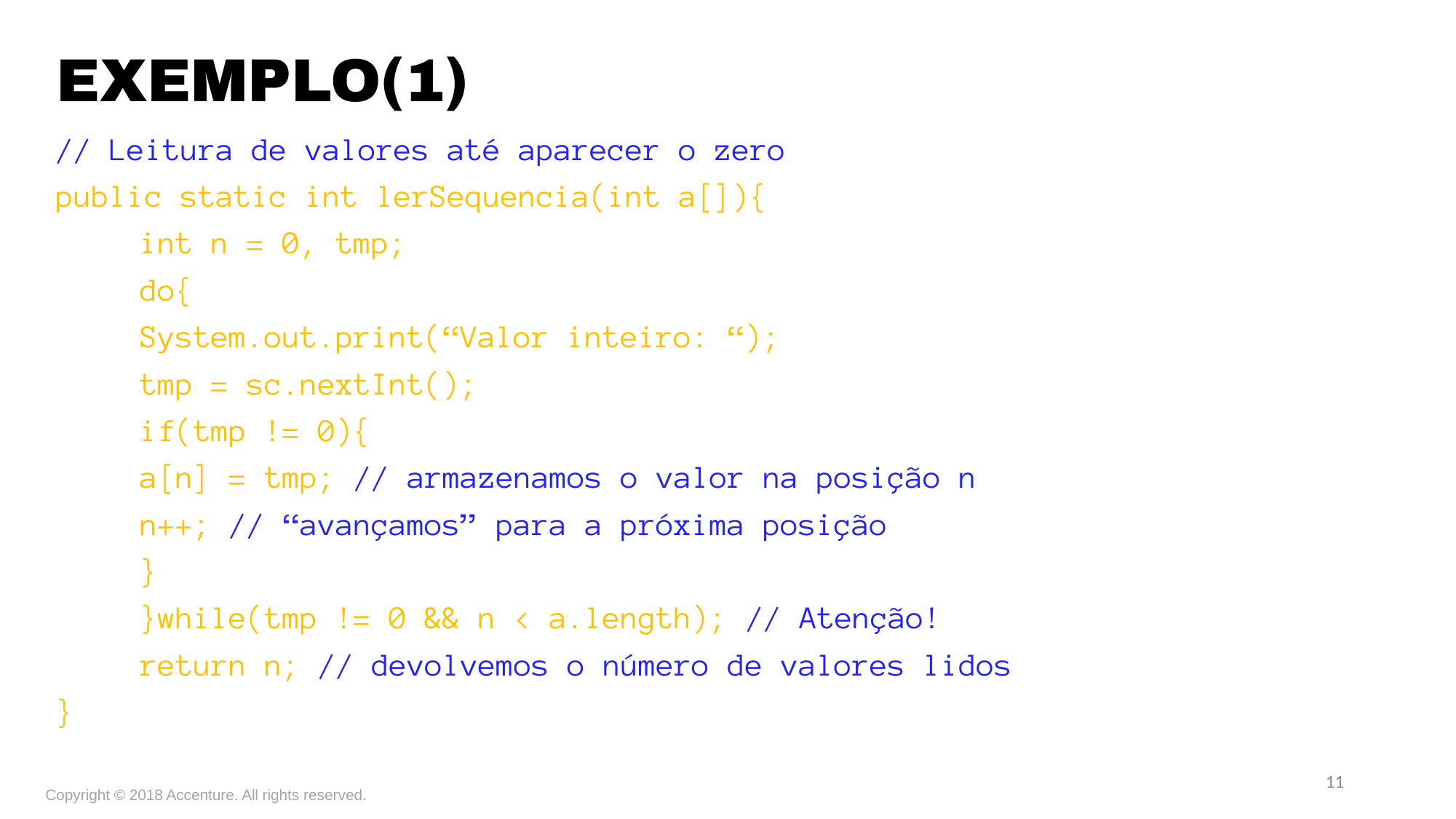

EXEMPLO(1)
// Leitura de valores até aparecer o zero
public static int lerSequencia(int a[]){
	int n = 0, tmp;
	do{
		System.out.print(“Valor inteiro: “);
		tmp = sc.nextInt();
		if(tmp != 0){
			a[n] = tmp; // armazenamos o valor na posição n
			n++; // “avançamos” para a próxima posição
		}
	}while(tmp != 0 && n < a.length); // Atenção!
	return n; // devolvemos o número de valores lidos
}
11
Copyright © 2018 Accenture. All rights reserved.